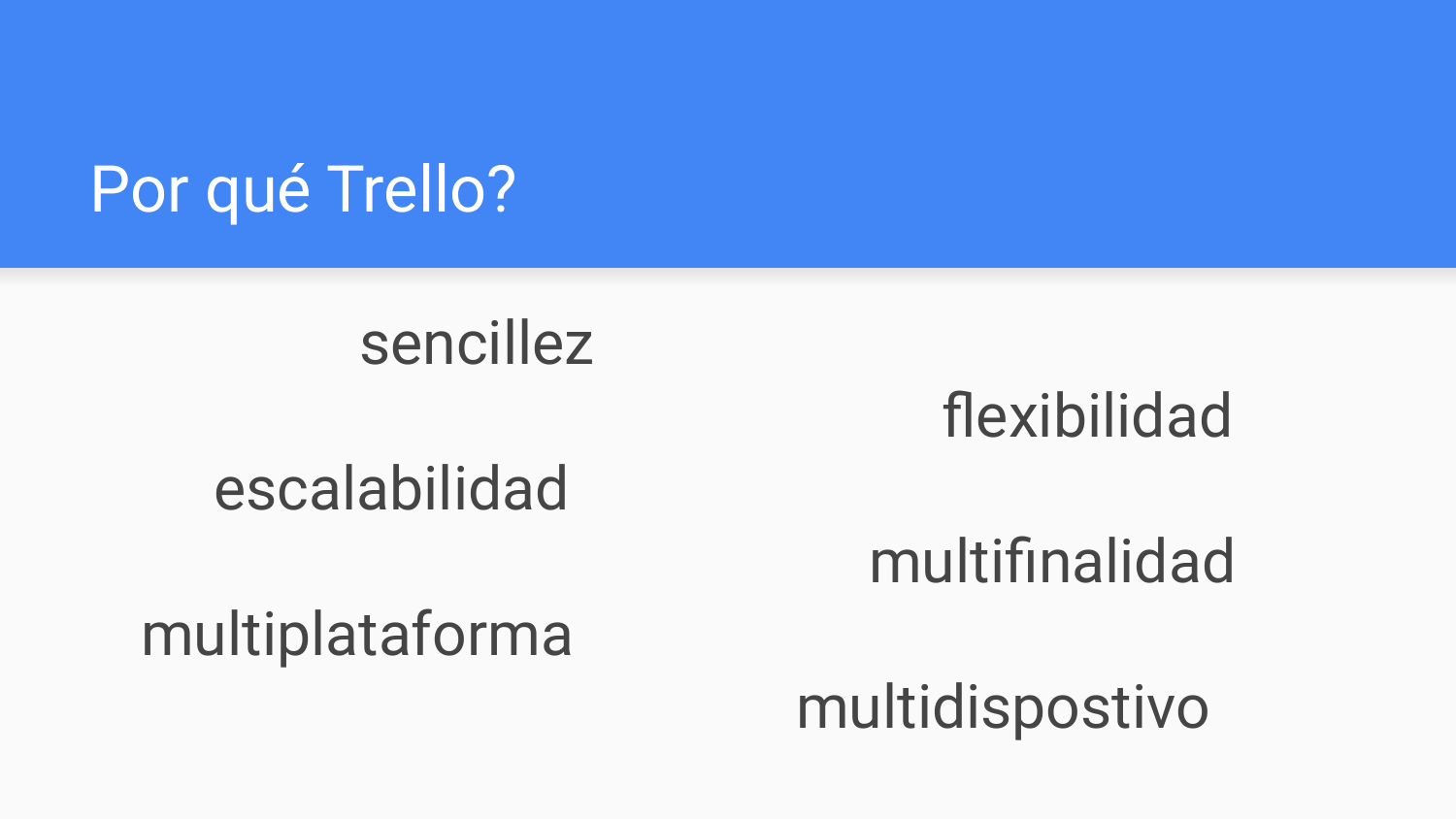

# Por qué Trello?
sencillez
flexibilidad
escalabilidad
multifinalidad
multiplataforma
multidispostivo